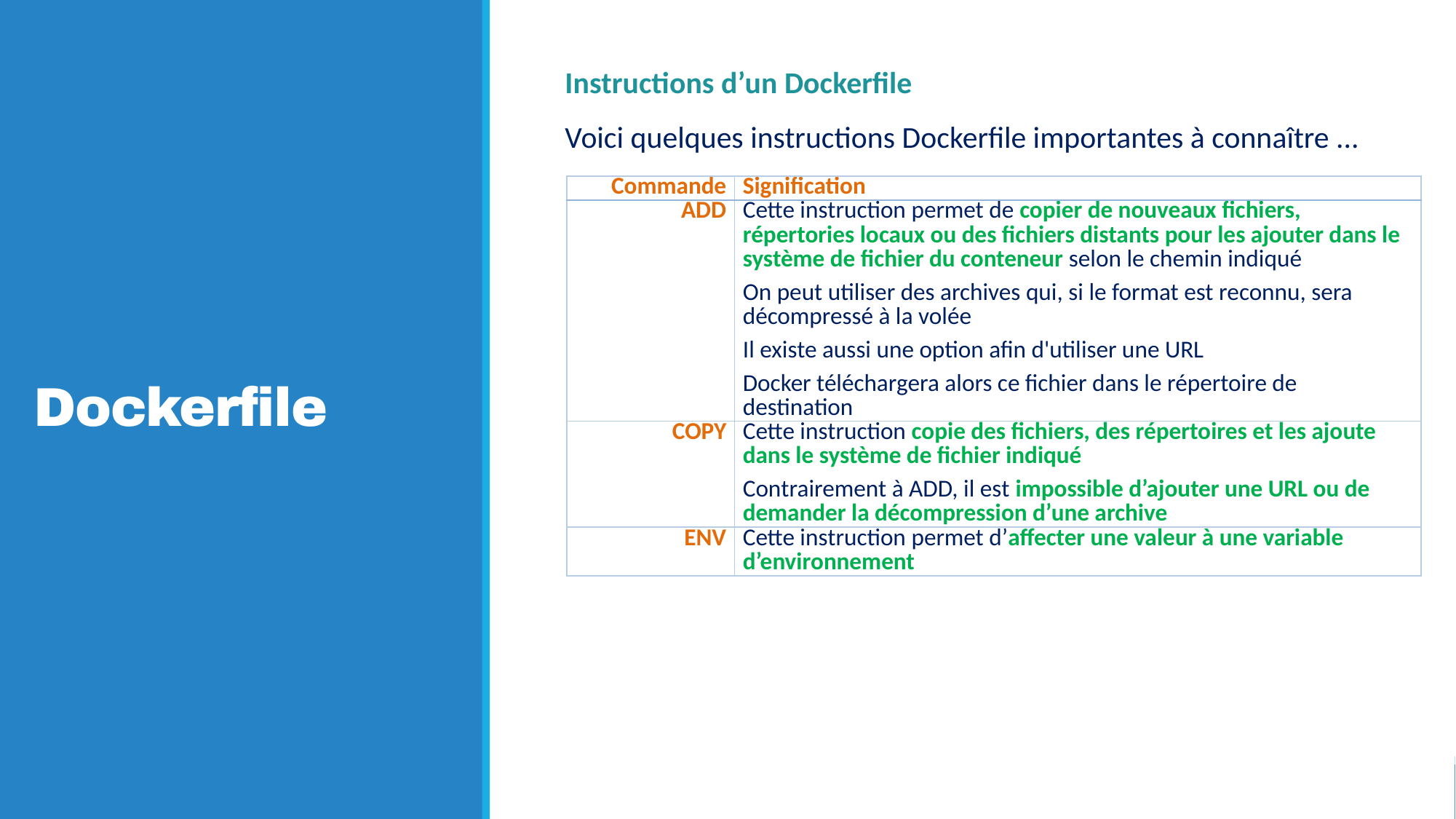

# Dockerfile

Instructions d’un Dockerfile
Voici quelques instructions Dockerfile importantes à connaître ...

| Commande | Signification |
| --- | --- |
| ADD | Cette instruction permet de copier de nouveaux fichiers, répertories locaux ou des fichiers distants pour les ajouter dans le système de fichier du conteneur selon le chemin indiqué On peut utiliser des archives qui, si le format est reconnu, sera décompressé à la volée Il existe aussi une option afin d'utiliser une URL Docker téléchargera alors ce fichier dans le répertoire de destination |
| COPY | Cette instruction copie des fichiers, des répertoires et les ajoute dans le système de fichier indiqué Contrairement à ADD, il est impossible d’ajouter une URL ou de demander la décompression d’une archive |
| ENV | Cette instruction permet d’affecter une valeur à une variable d’environnement |